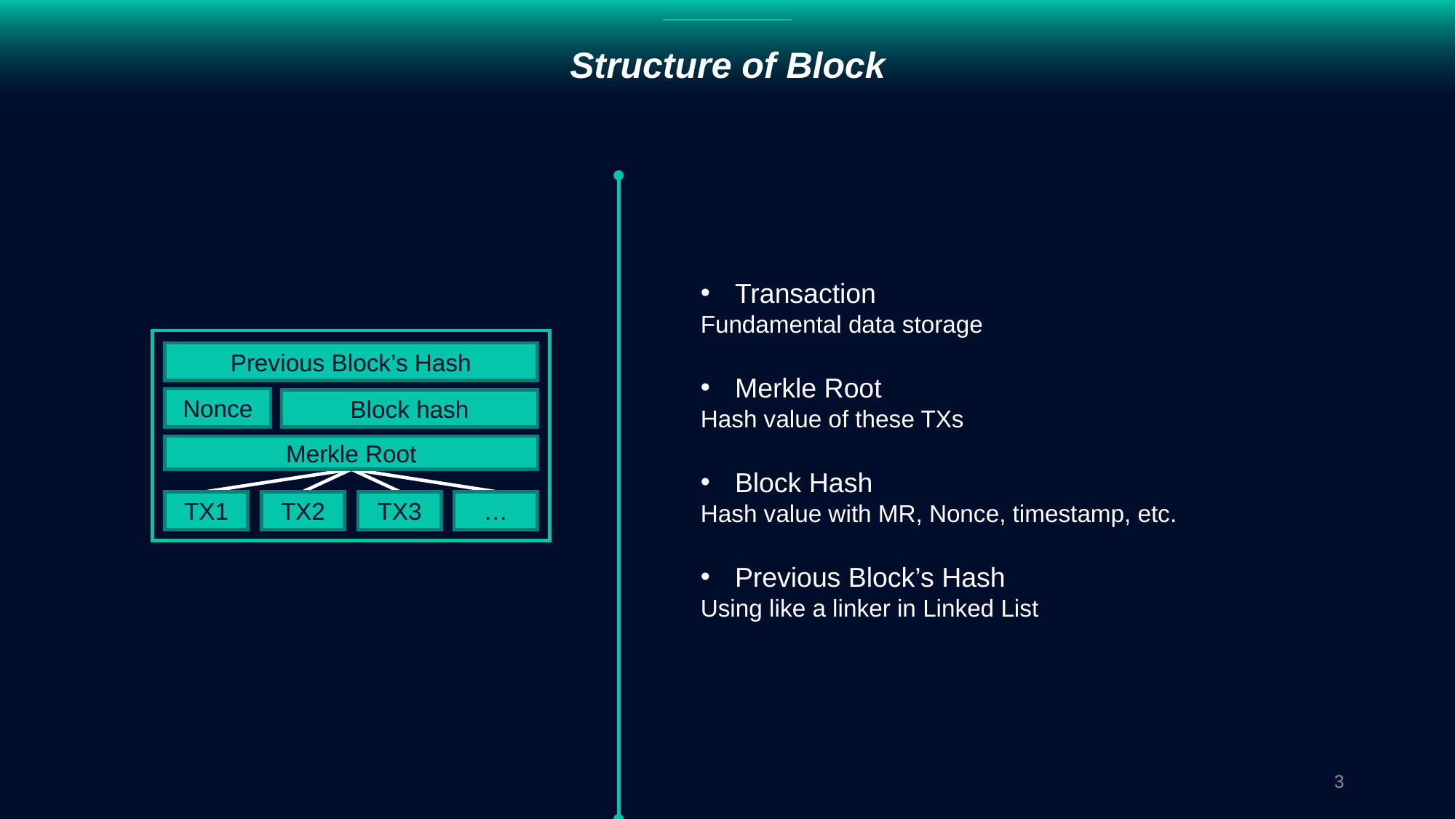

Structure of Block
Transaction
Fundamental data storage

Merkle Root
Hash value of these TXs

Block Hash
Hash value with MR, Nonce, timestamp, etc.

Previous Block’s Hash
Using like a linker in Linked List

Previous Block’s Hash
Nonce
Block hash
Merkle Root
TX1
TX2
TX3
…
3